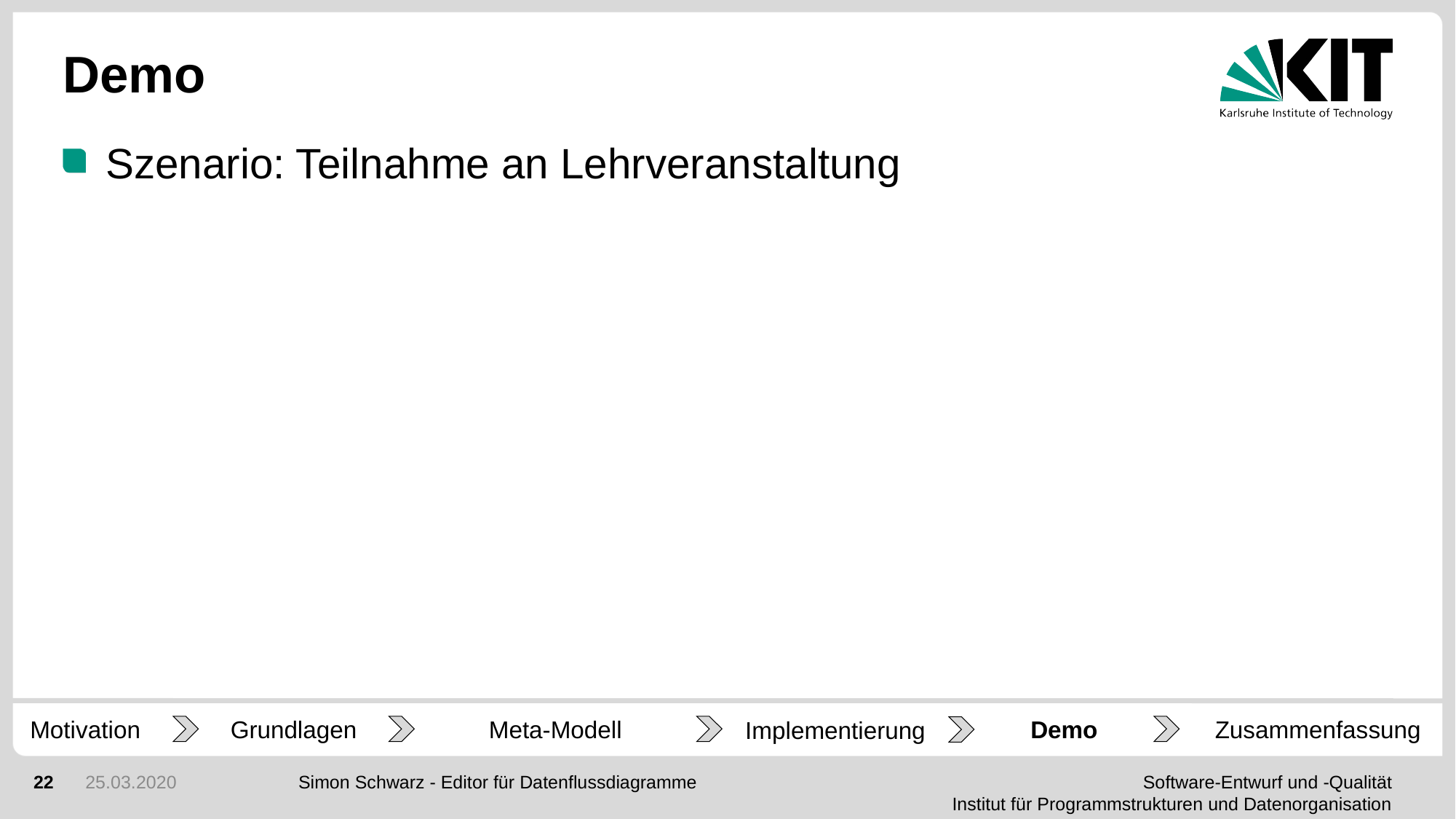

Demo
Szenario: Teilnahme an Lehrveranstaltung
Motivation
Grundlagen
Meta-Modell
Demo
Zusammenfassung
Implementierung

22
25.03.2020